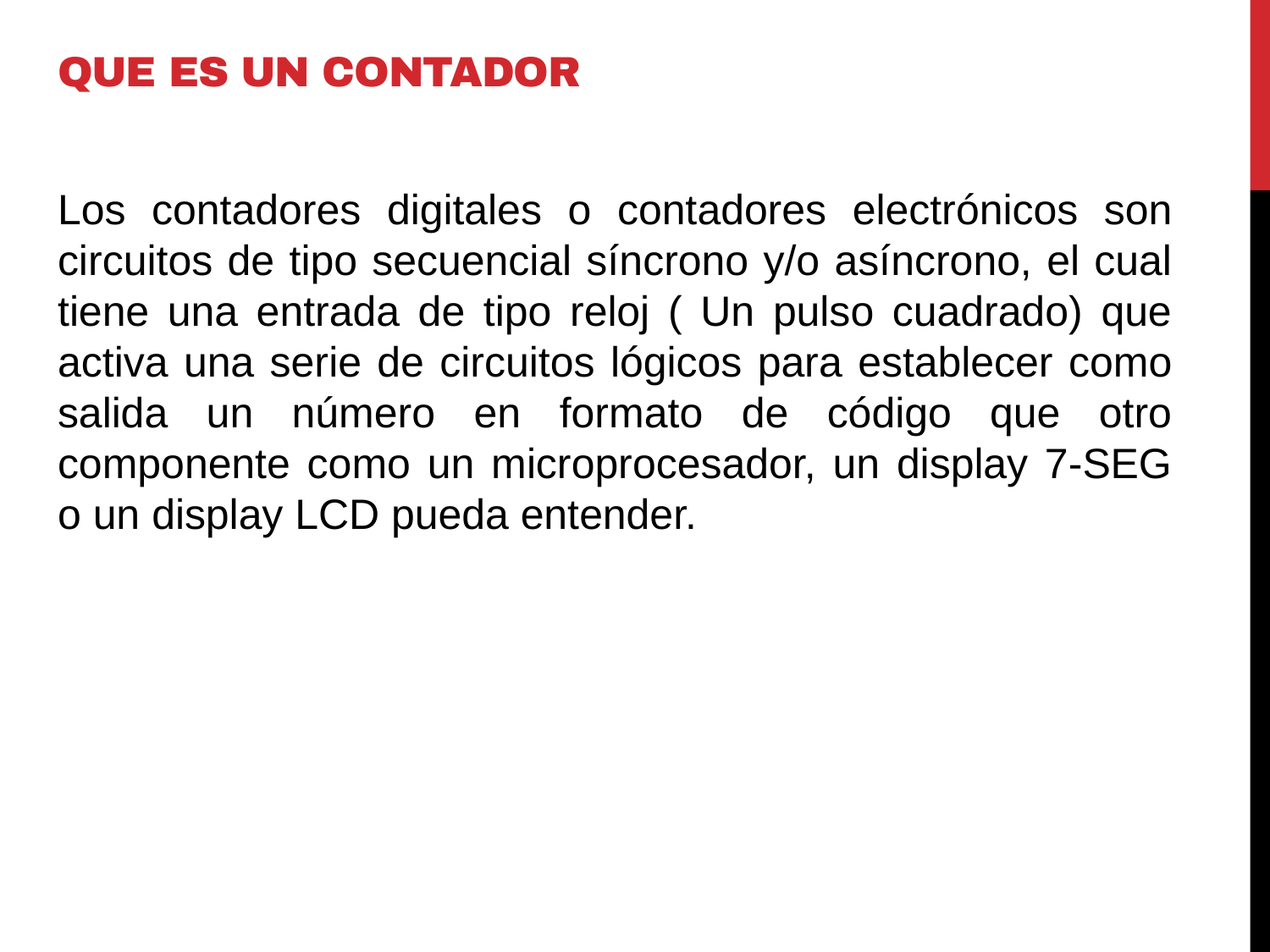

# QUE ES UN contador
Los contadores digitales o contadores electrónicos son circuitos de tipo secuencial síncrono y/o asíncrono, el cual tiene una entrada de tipo reloj ( Un pulso cuadrado) que activa una serie de circuitos lógicos para establecer como salida un número en formato de código que otro componente como un microprocesador, un display 7-SEG o un display LCD pueda entender.